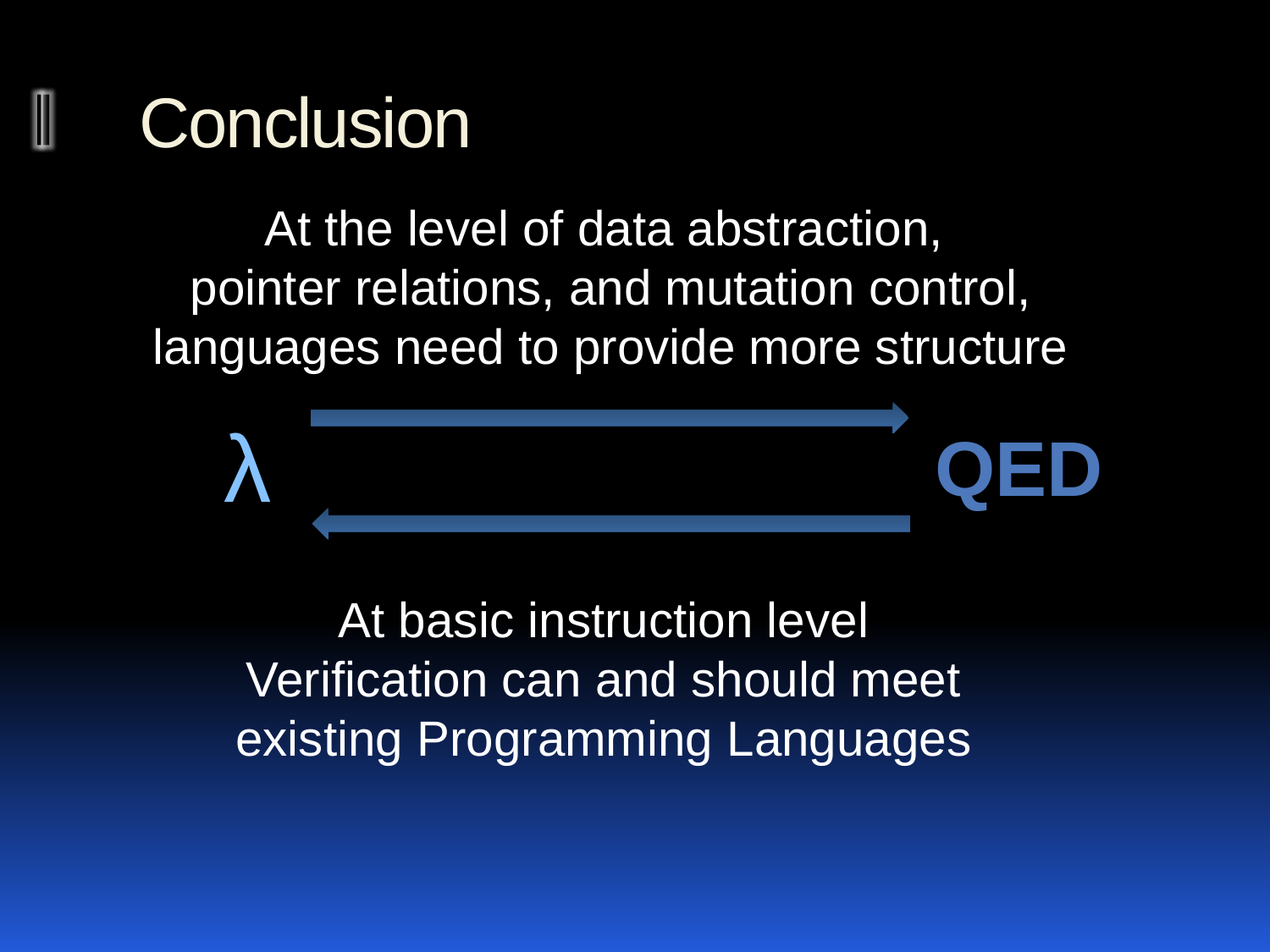

# Conclusion
At the level of data abstraction,
pointer relations, and mutation control,
languages need to provide more structure
λ

qed

At basic instruction level
Verification can and should meet
existing Programming Languages